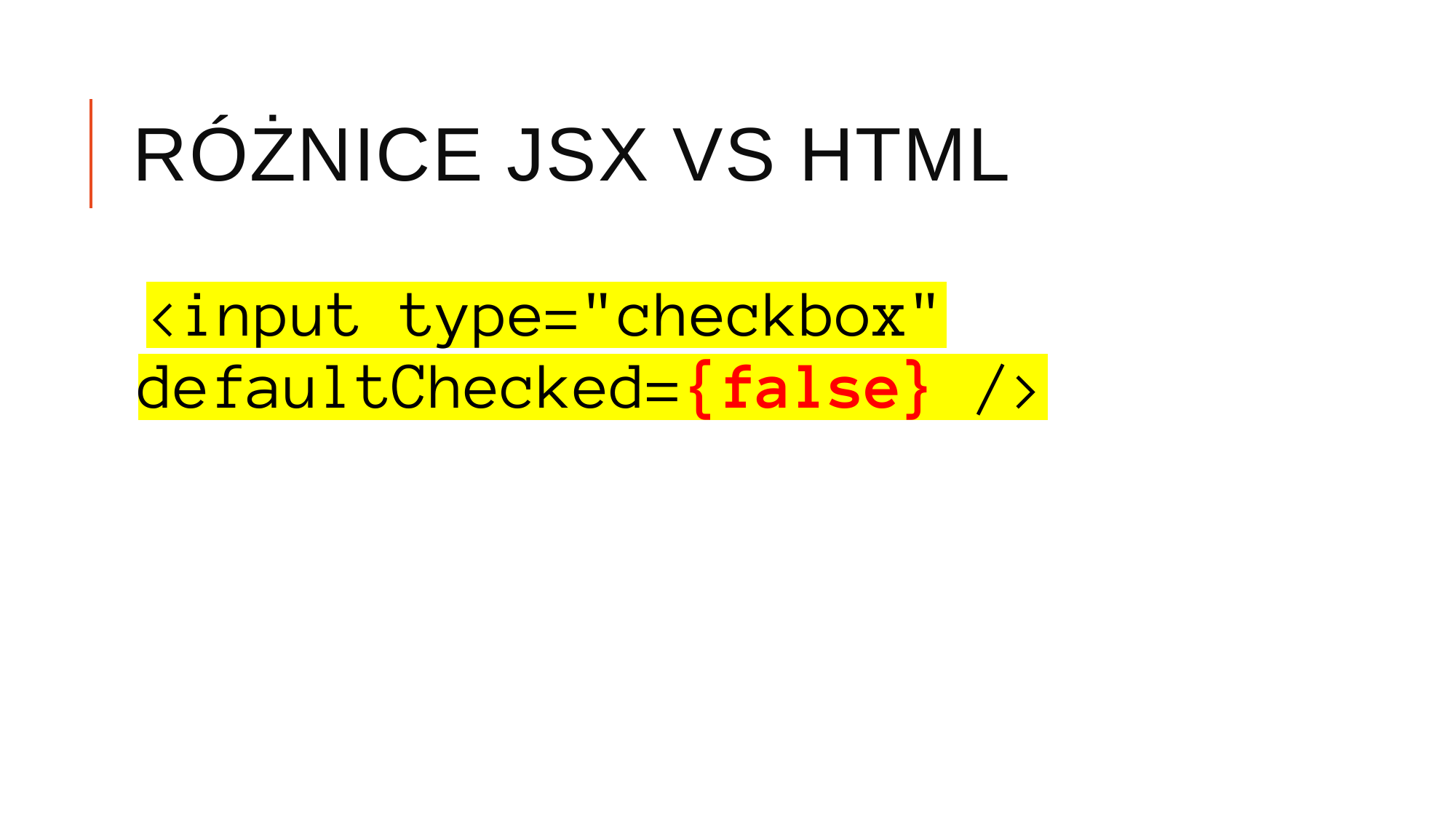

# Różnice JSX vs HTML
<input type="checkbox" defaultChecked={false} />